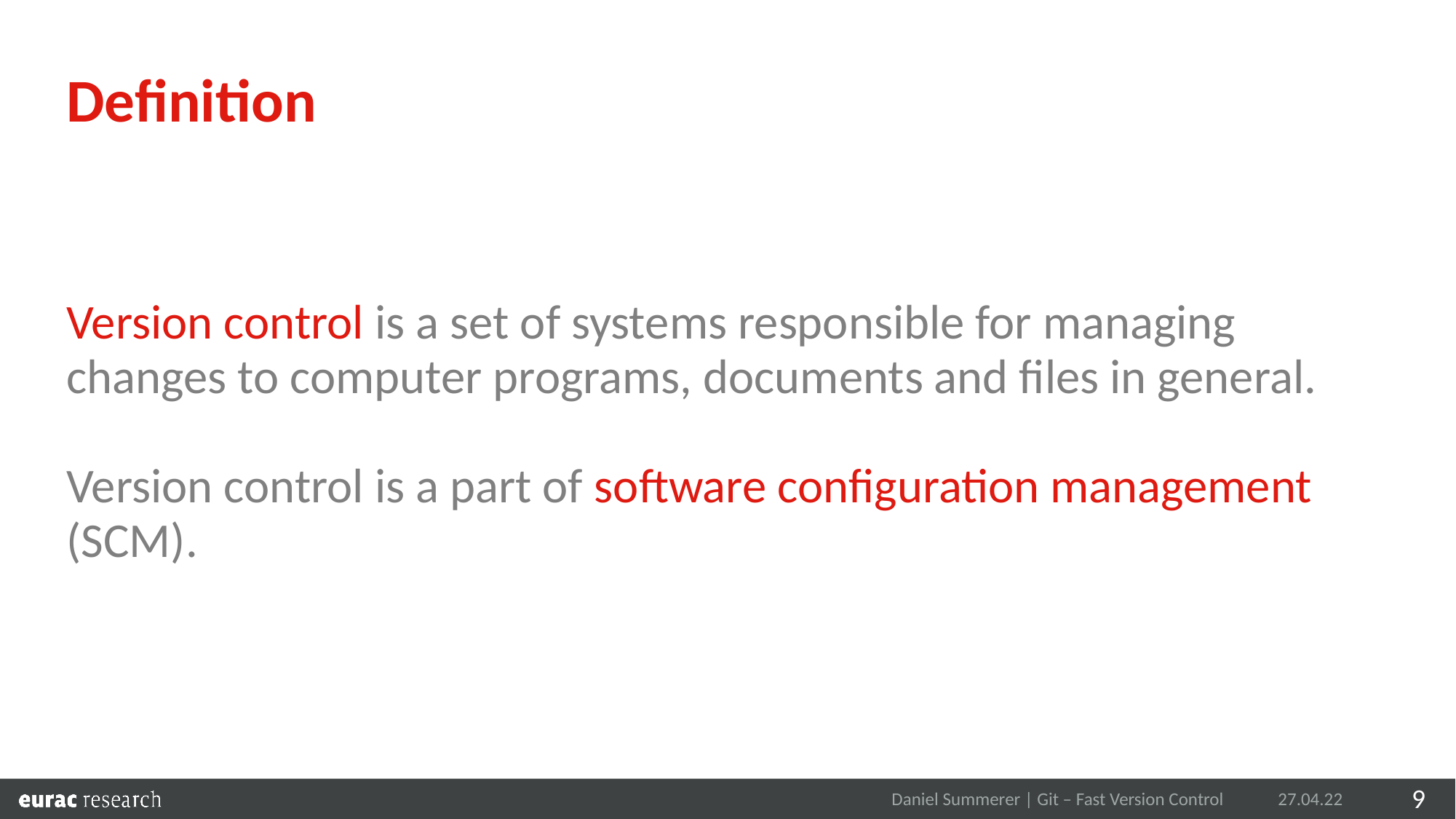

Definition
Version control is a set of systems responsible for managing changes to computer programs, documents and files in general.

Version control is a part of software configuration management (SCM).